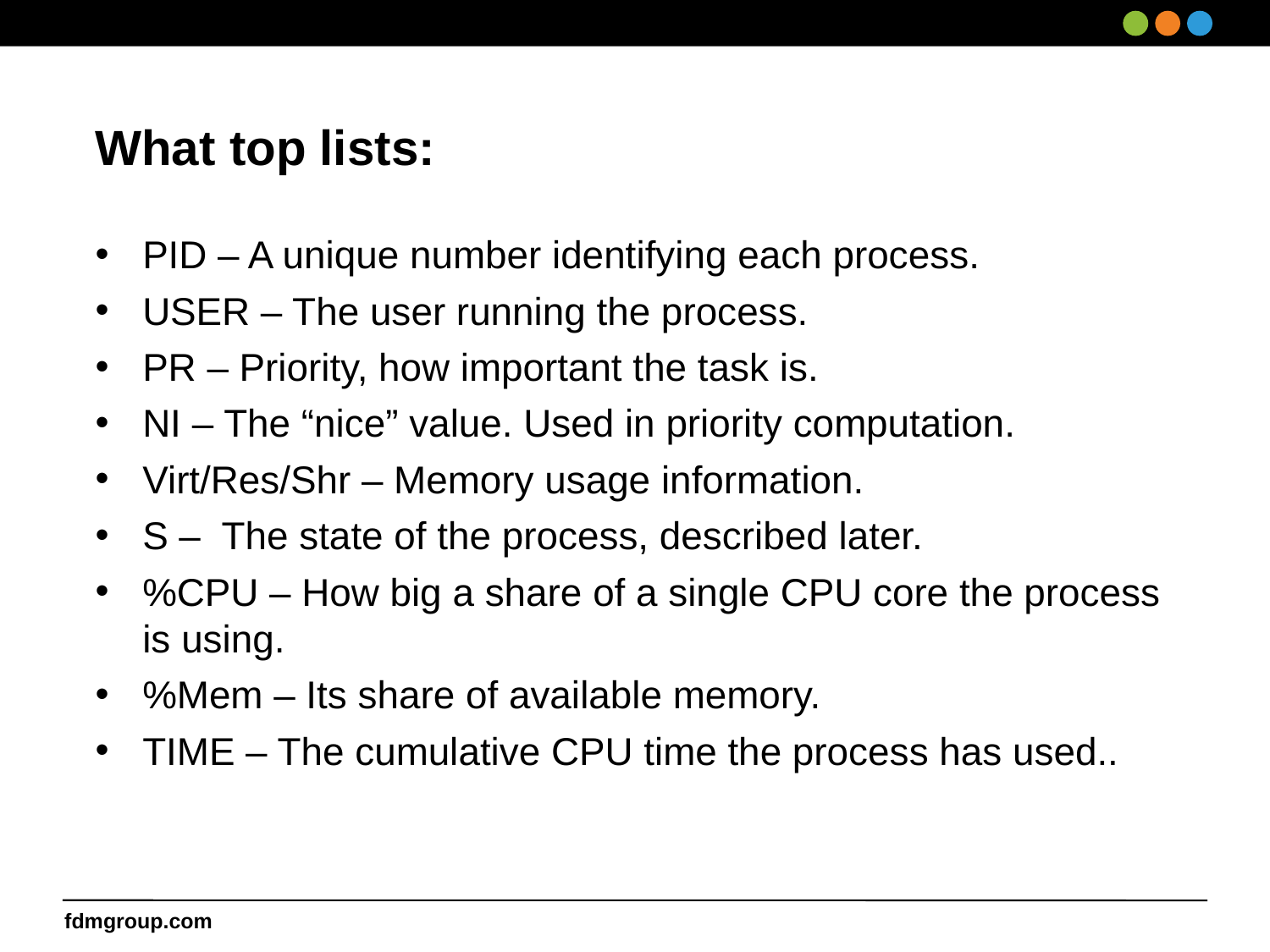

What top lists:
PID – A unique number identifying each process.
USER – The user running the process.
PR – Priority, how important the task is.
NI – The “nice” value. Used in priority computation.
Virt/Res/Shr – Memory usage information.
S –  The state of the process, described later.
%CPU – How big a share of a single CPU core the process is using.
%Mem – Its share of available memory.
TIME – The cumulative CPU time the process has used..